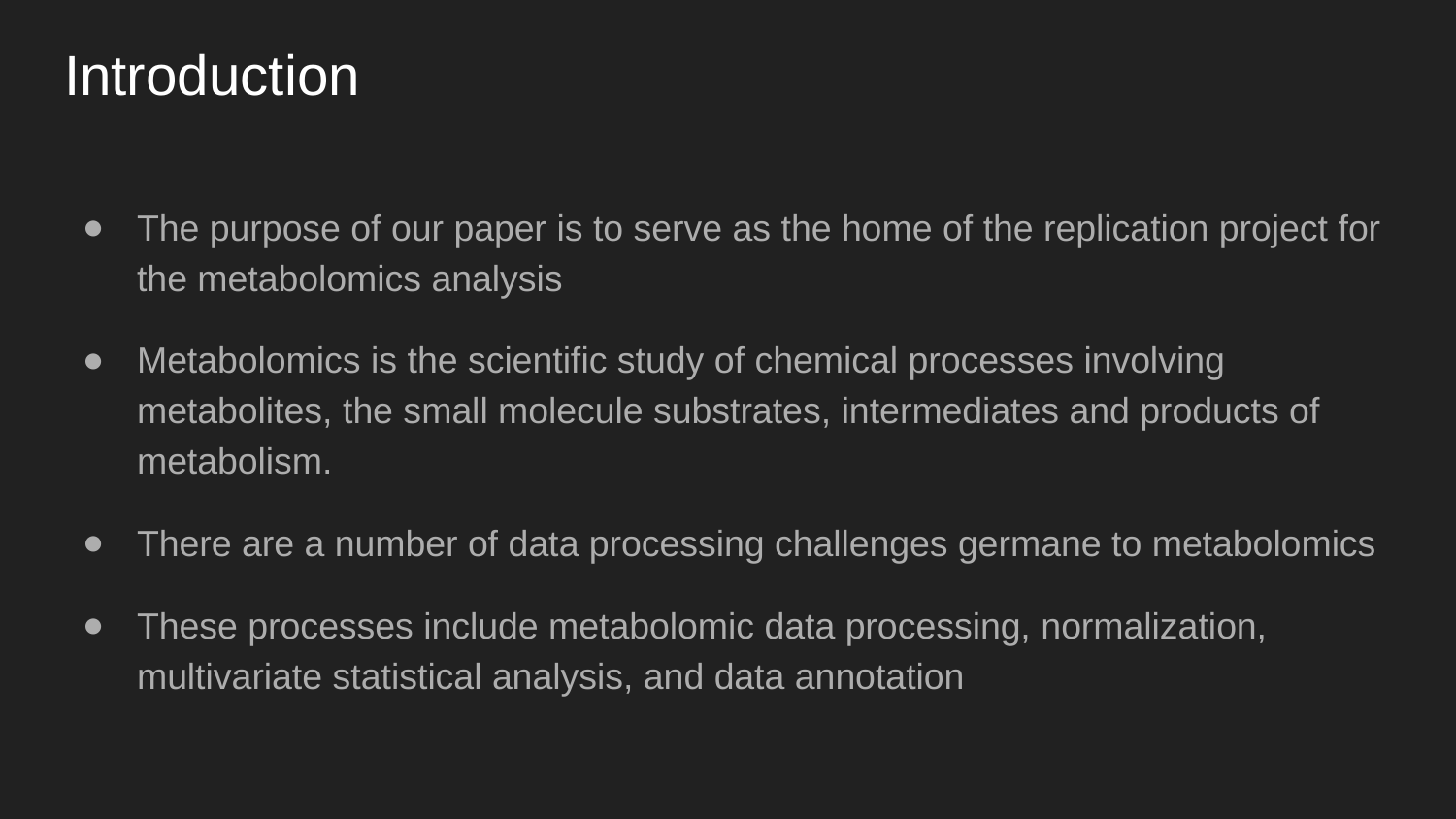

# Introduction
The purpose of our paper is to serve as the home of the replication project for the metabolomics analysis
Metabolomics is the scientific study of chemical processes involving metabolites, the small molecule substrates, intermediates and products of metabolism.
There are a number of data processing challenges germane to metabolomics
These processes include metabolomic data processing, normalization, multivariate statistical analysis, and data annotation